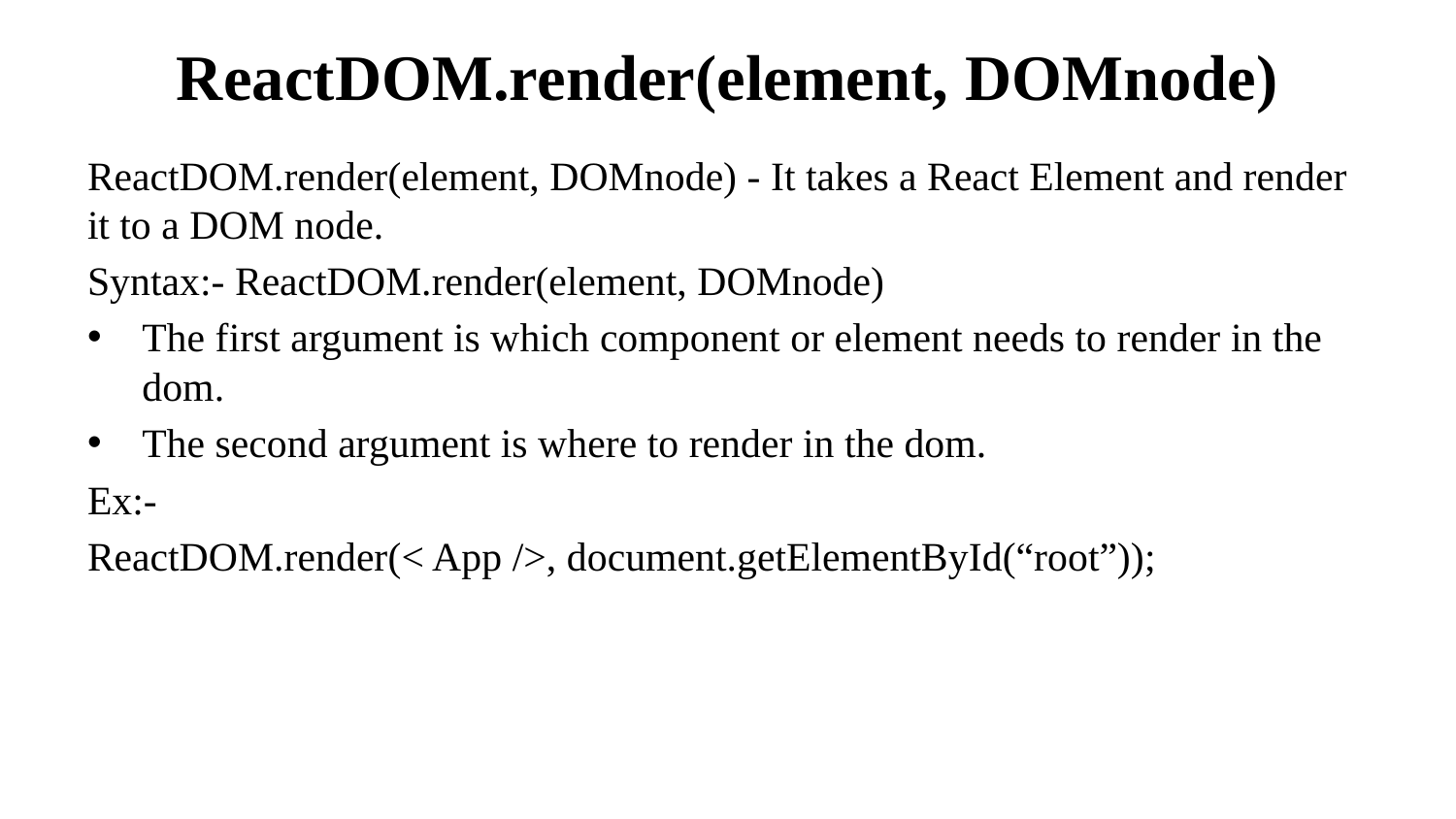

# ReactDOM.render(element, DOMnode)
ReactDOM.render(element, DOMnode) - It takes a React Element and render it to a DOM node.
Syntax:- ReactDOM.render(element, DOMnode)
The first argument is which component or element needs to render in the dom.
The second argument is where to render in the dom.
Ex:-
ReactDOM.render(< App />, document.getElementById(“root”));